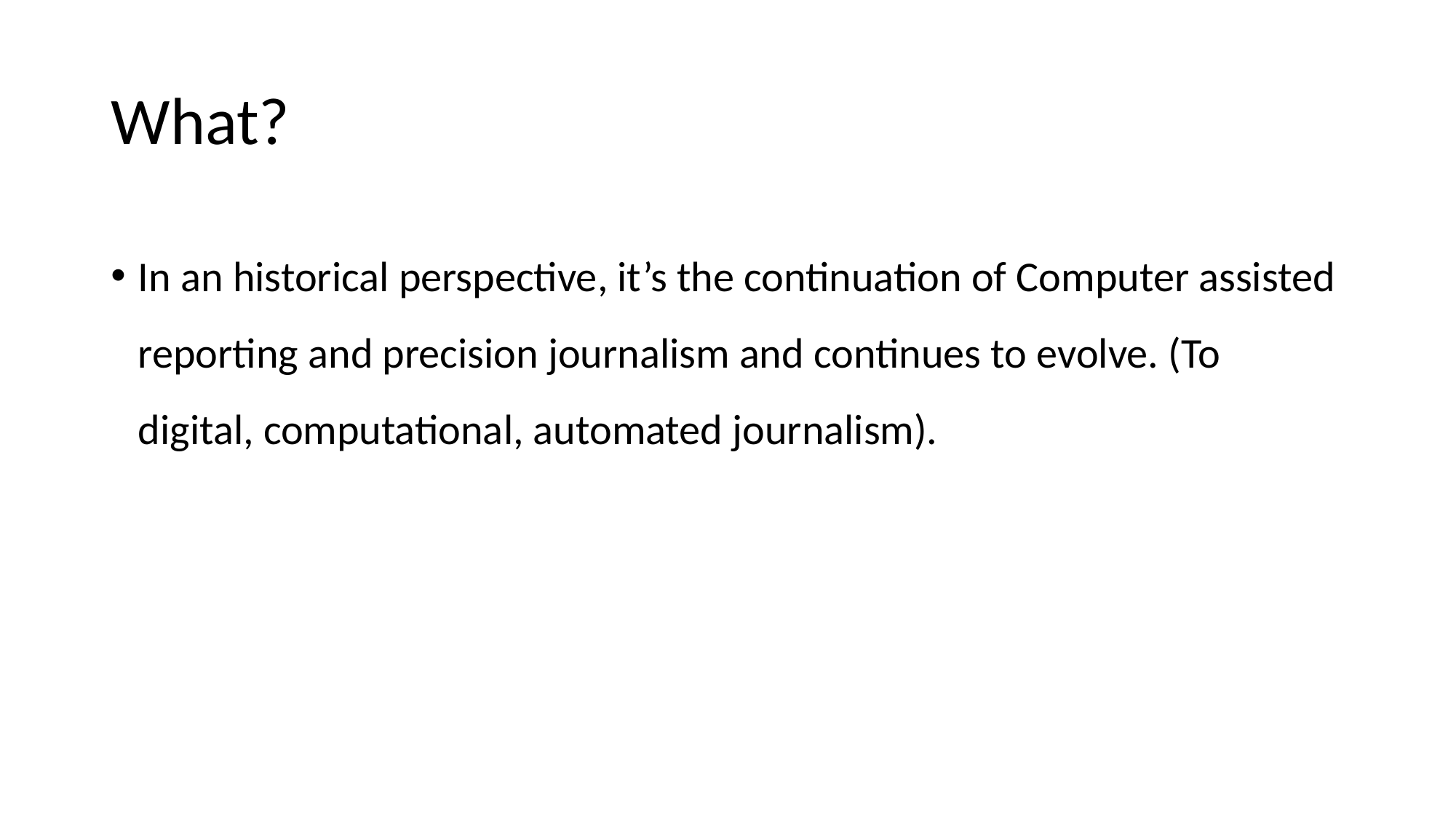

# What?
In an historical perspective, it’s the continuation of Computer assisted reporting and precision journalism and continues to evolve. (To digital, computational, automated journalism).